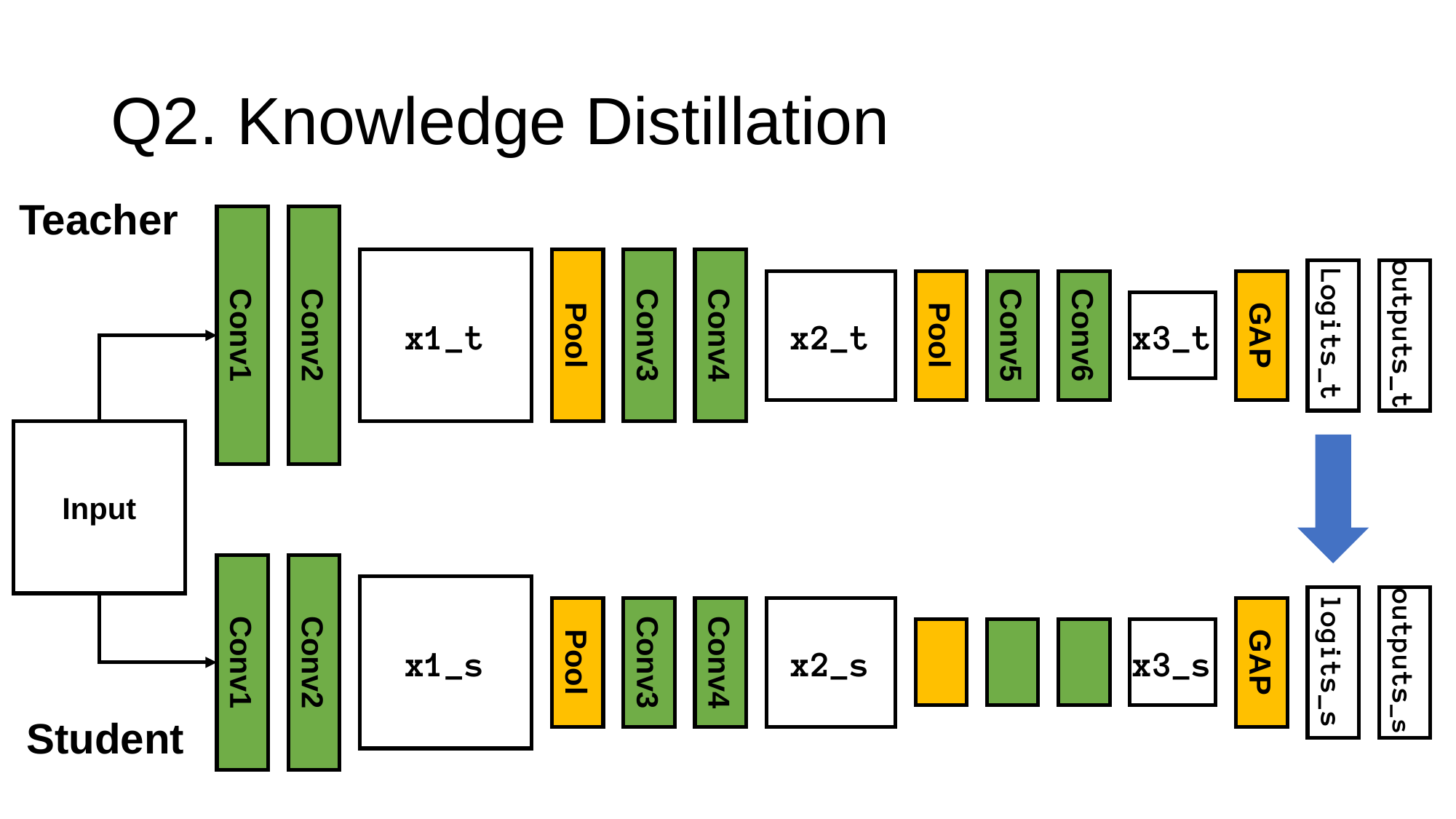

# Q2. Knowledge Distillation
Teacher
x1_t
x2_t
x3_t
Conv1
Conv2
Pool
Conv3
Conv4
Pool
Conv5
Conv6
GAP
Logits_t
outputs_t
Input

x1_s
x2_s
x3_s
Conv1
Conv2
Pool
Conv3
Conv4

GAP
logits_s
outputs_s
Student